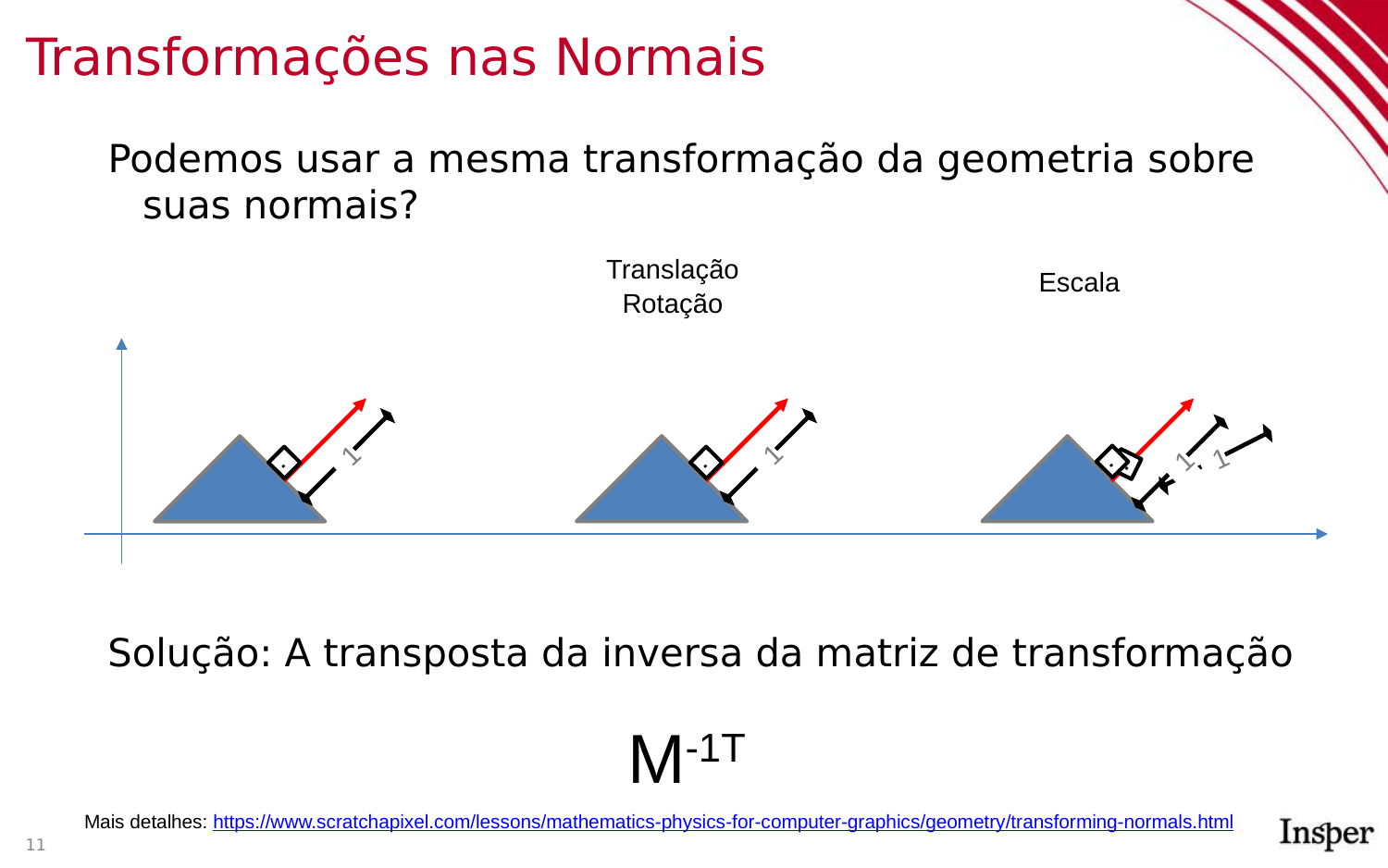

# Transformações nas Normais
Podemos usar a mesma transformação da geometria sobre suas normais?
Translação
Escala
Rotação

·
1

·
1
1
1
·
·
Solução: A transposta da inversa da matriz de transformação
M-1T
Mais detalhes: https://www.scratchapixel.com/lessons/mathematics-physics-for-computer-graphics/geometry/transforming-normals.html
11